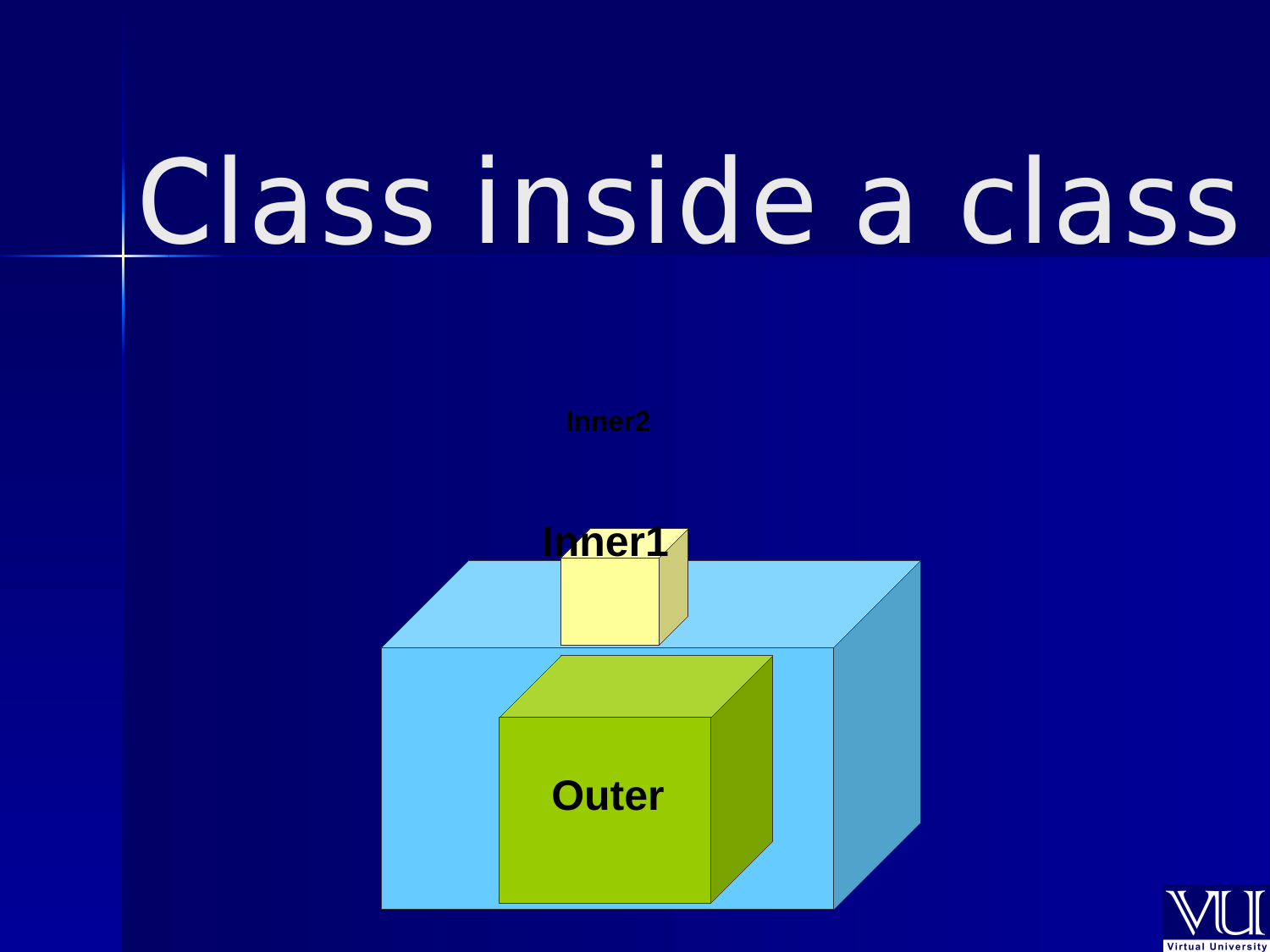

# Class inside a class
Inner2
Inner1

Outer